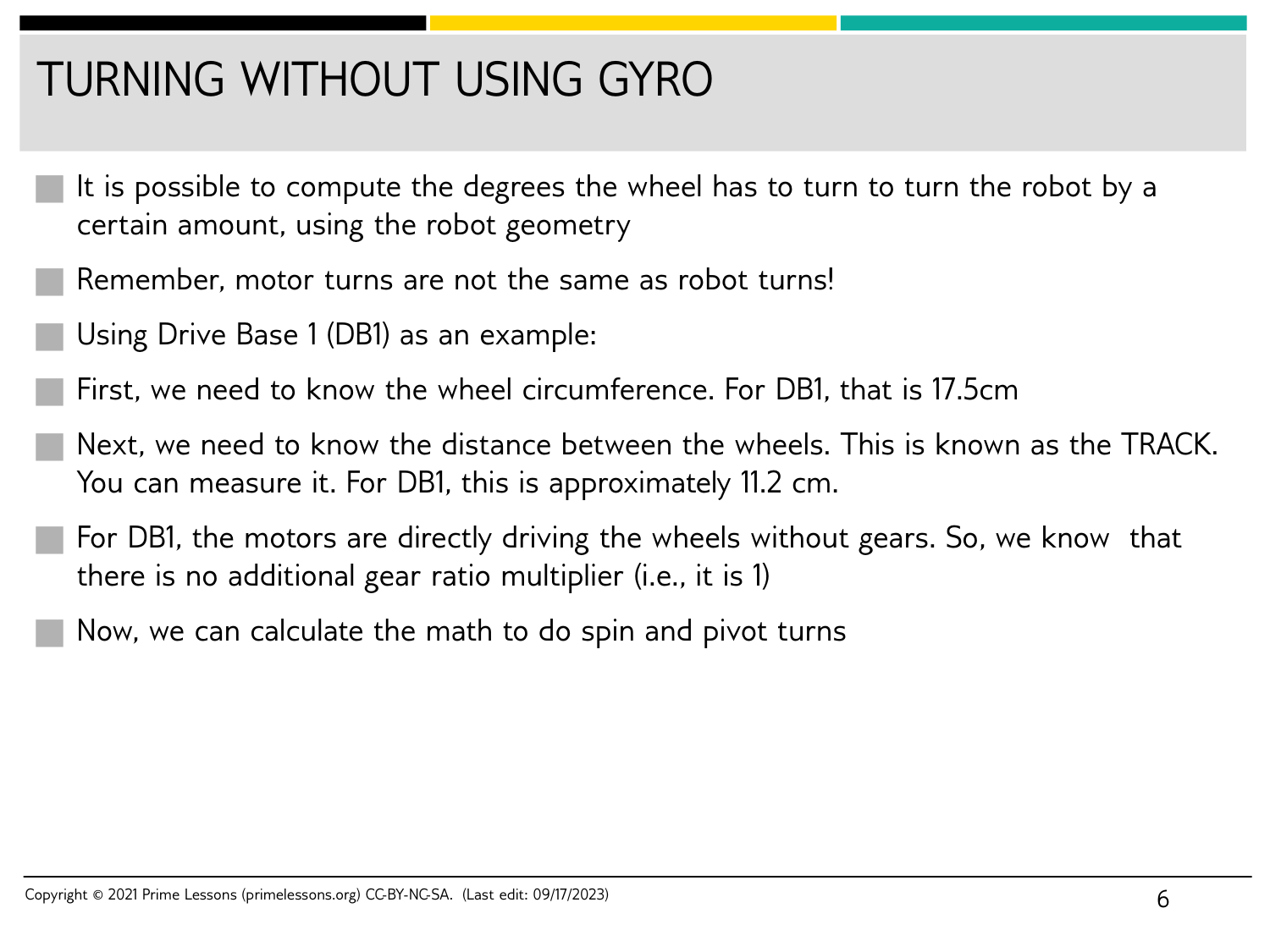

# TURNING WITHOUT USING GYRO
It is possible to compute the degrees the wheel has to turn to turn the robot by a certain amount, using the robot geometry
Remember, motor turns are not the same as robot turns!
Using Drive Base 1 (DB1) as an example:
First, we need to know the wheel circumference. For DB1, that is 17.5cm
Next, we need to know the distance between the wheels. This is known as the TRACK. You can measure it. For DB1, this is approximately 11.2 cm.
For DB1, the motors are directly driving the wheels without gears. So, we know  that there is no additional gear ratio multiplier (i.e., it is 1)
Now, we can calculate the math to do spin and pivot turns
6
Copyright © 2021 Prime Lessons (primelessons.org) CC-BY-NC-SA.  (Last edit: 09/17/2023)